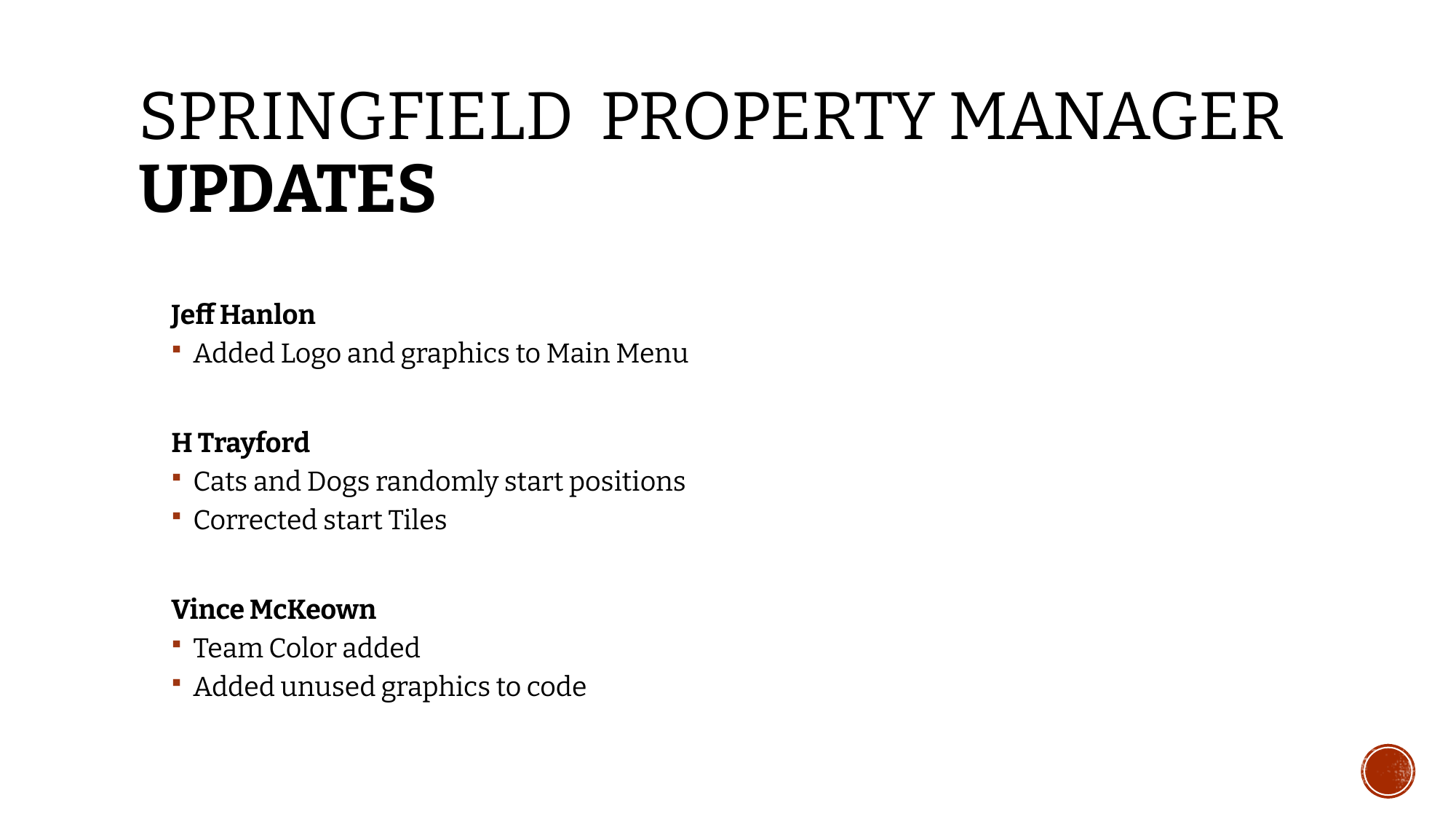

# Springfield  property manager Updates

Jeff Hanlon
Added Logo and graphics to Main Menu

H Trayford
Cats and Dogs randomly start positions
Corrected start Tiles

Vince McKeown
Team Color added
Added unused graphics to code